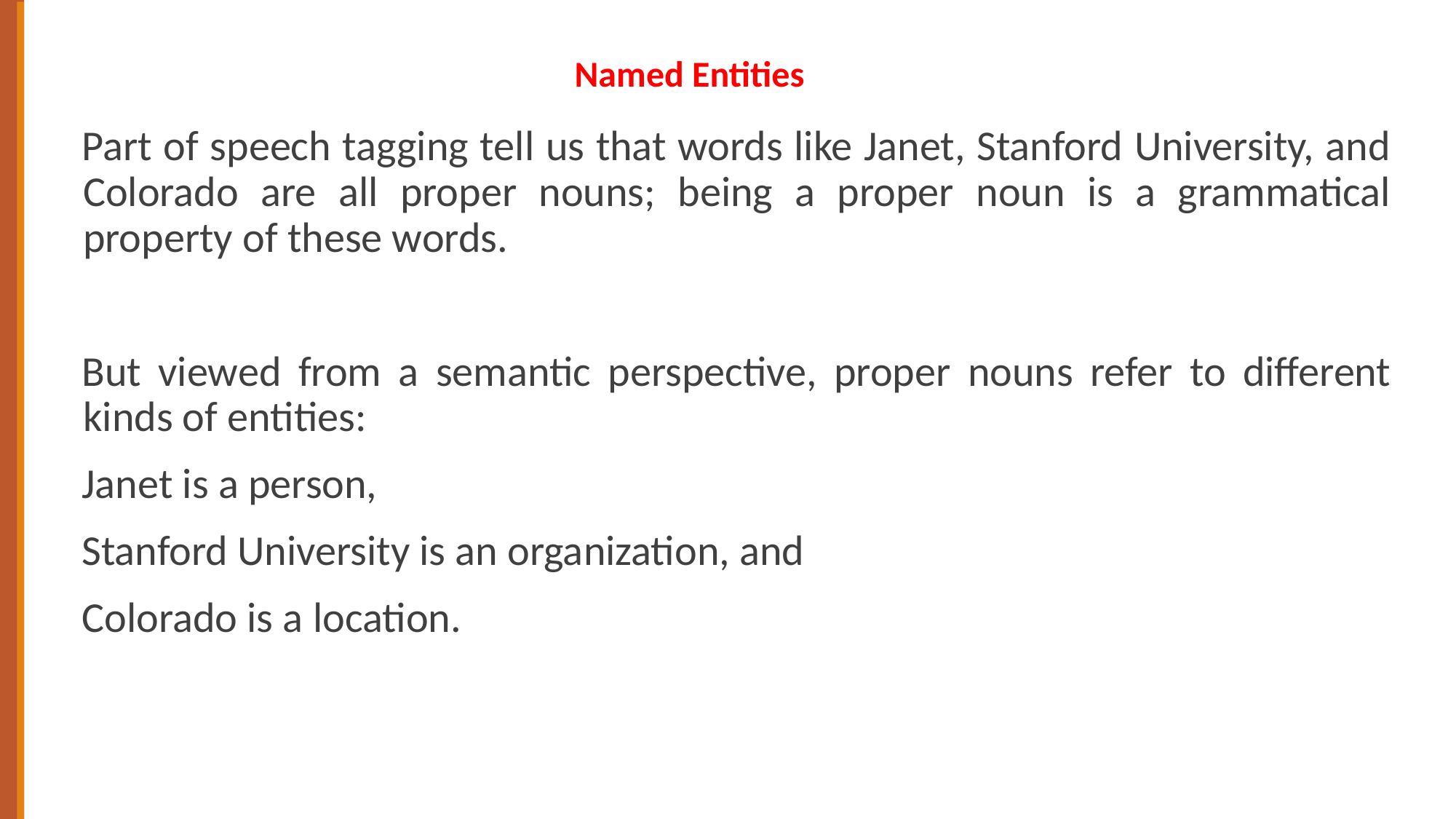

Named Entities
Part of speech tagging tell us that words like Janet, Stanford University, and Colorado are all proper nouns; being a proper noun is a grammatical property of these words.

But viewed from a semantic perspective, proper nouns refer to different kinds of entities:
Janet is a person,
Stanford University is an organization, and
Colorado is a location.